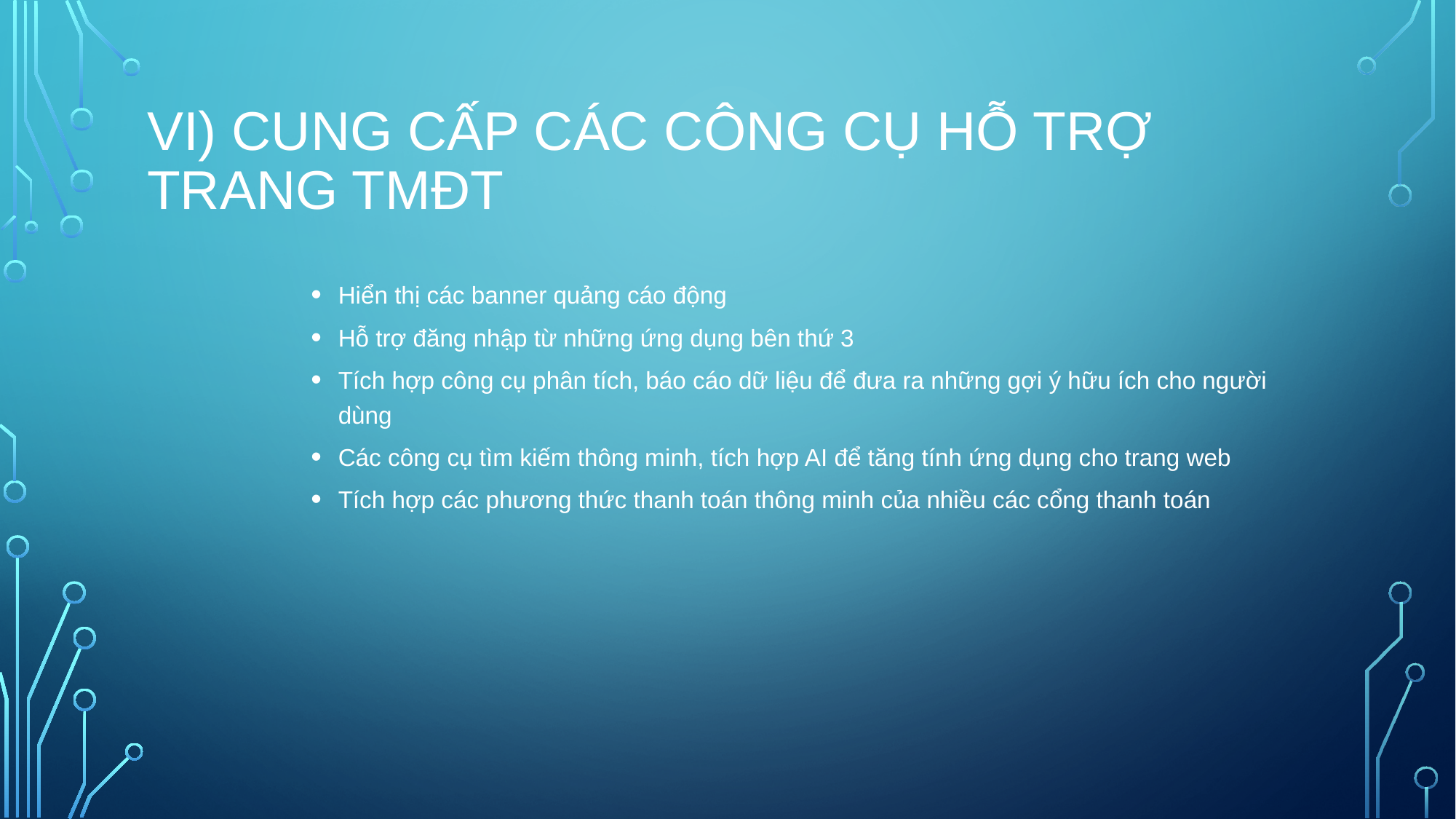

# VI) Cung cấp các công cụ hỗ trợ Trang tmđt
Hiển thị các banner quảng cáo động
Hỗ trợ đăng nhập từ những ứng dụng bên thứ 3
Tích hợp công cụ phân tích, báo cáo dữ liệu để đưa ra những gợi ý hữu ích cho người dùng
Các công cụ tìm kiếm thông minh, tích hợp AI để tăng tính ứng dụng cho trang web
Tích hợp các phương thức thanh toán thông minh của nhiều các cổng thanh toán